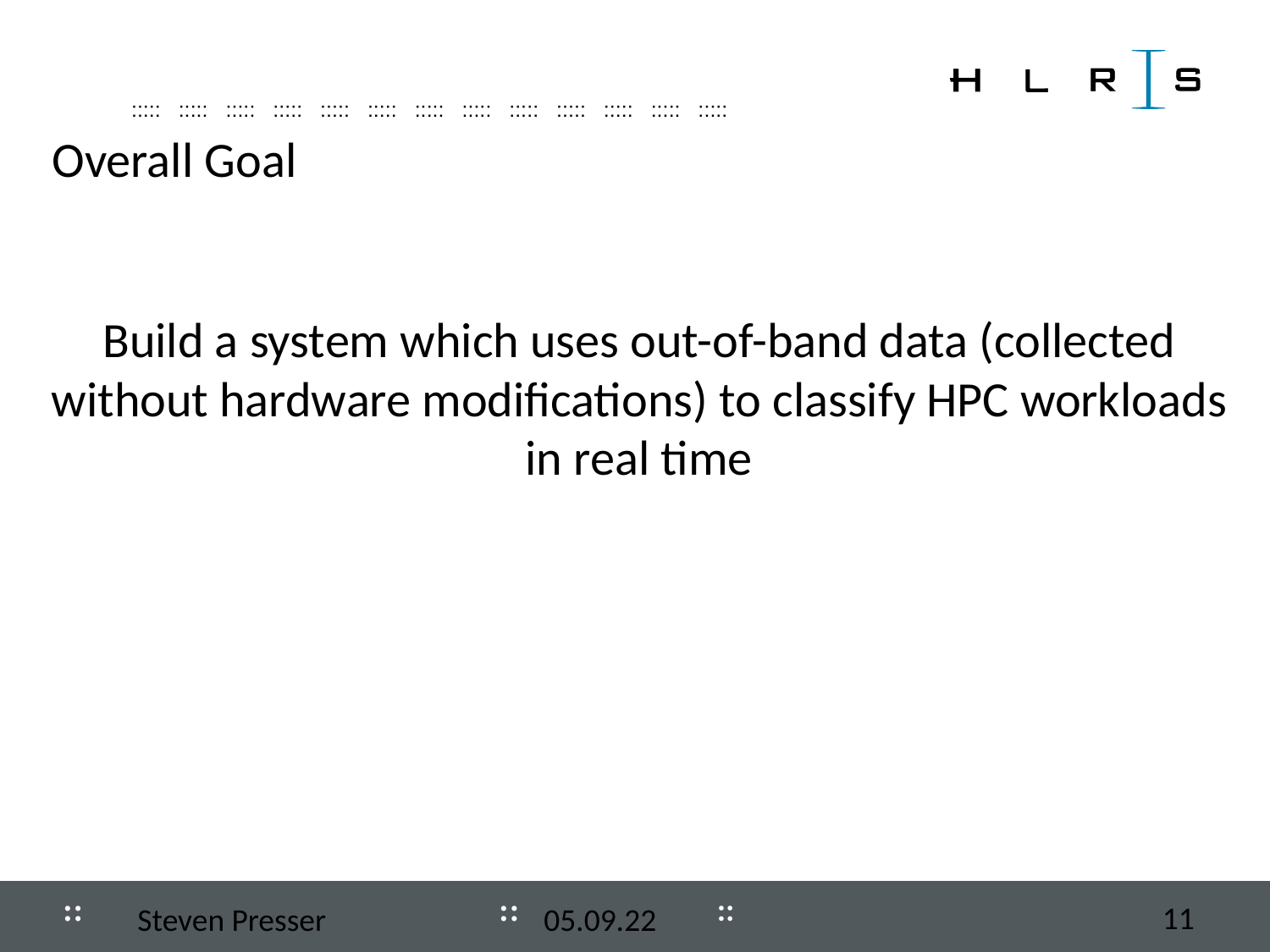

Overall Goal
Build a system which uses out-of-band data (collected without hardware modifications) to classify HPC workloads in real time